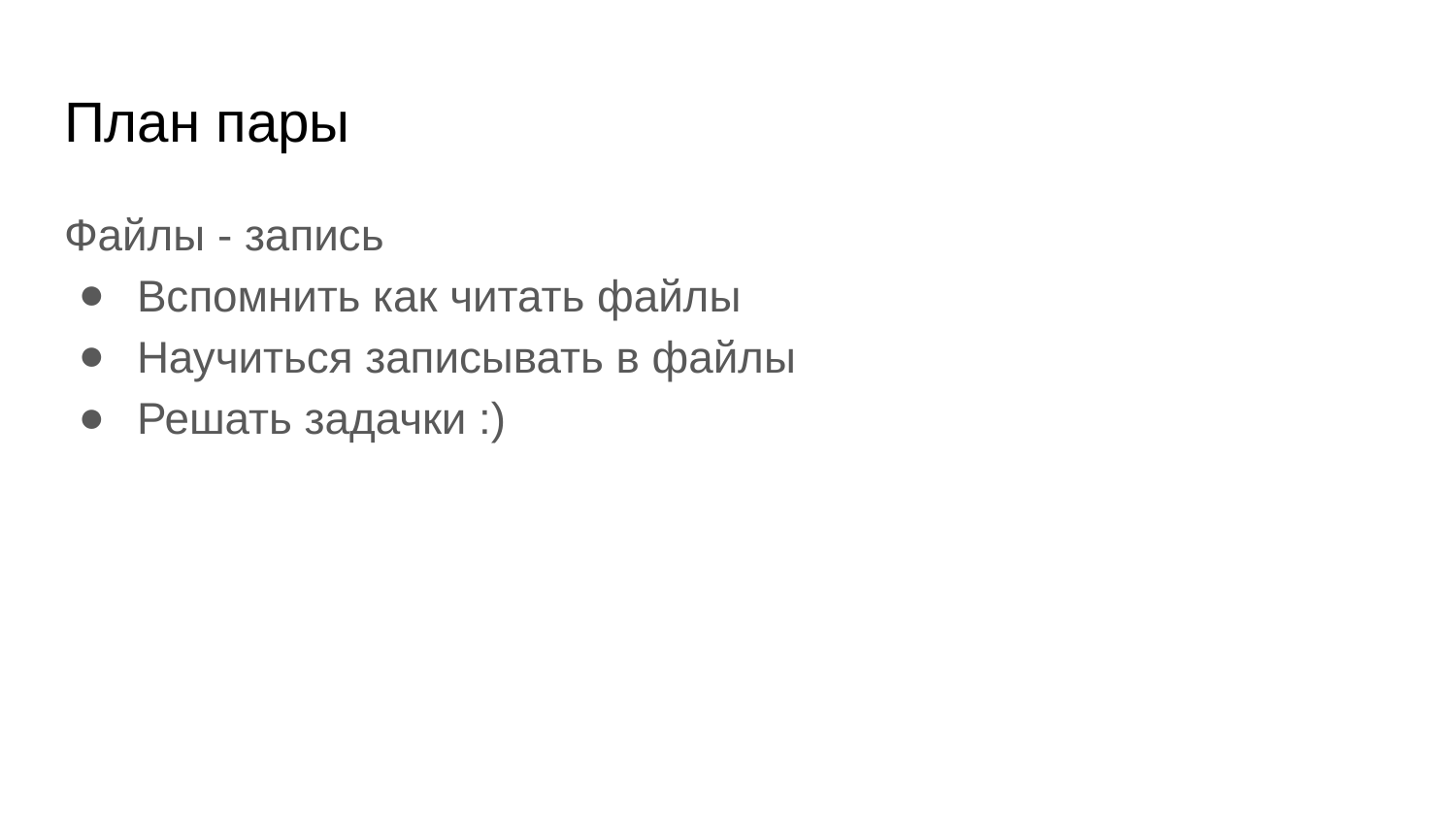

# План пары
Файлы - запись
Вспомнить как читать файлы
Научиться записывать в файлы
Решать задачки :)